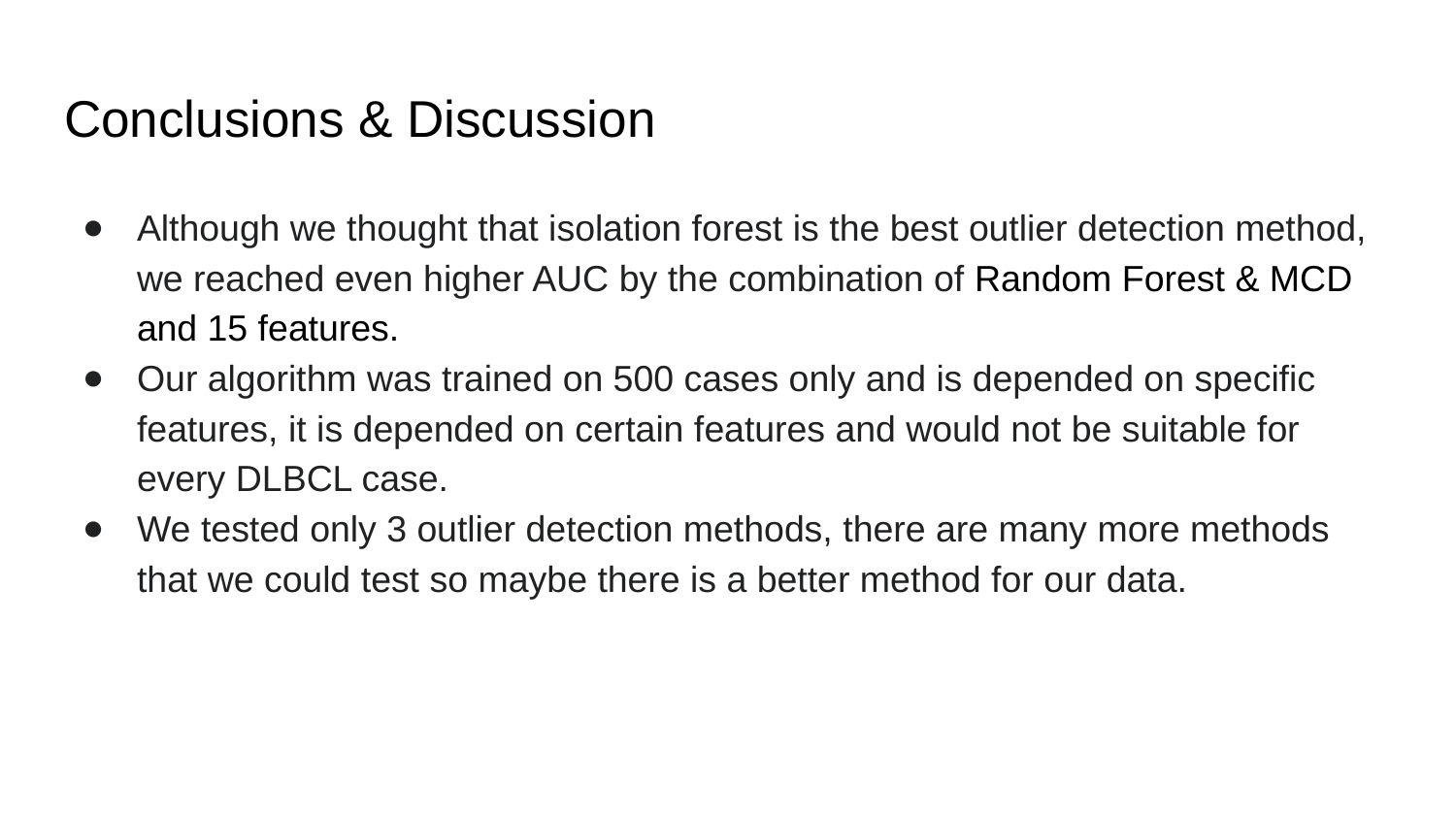

# Conclusions & Discussion
Although we thought that isolation forest is the best outlier detection method, we reached even higher AUC by the combination of Random Forest & MCD and 15 features.
Our algorithm was trained on 500 cases only and is depended on specific features, it is depended on certain features and would not be suitable for every DLBCL case.
We tested only 3 outlier detection methods, there are many more methods that we could test so maybe there is a better method for our data.